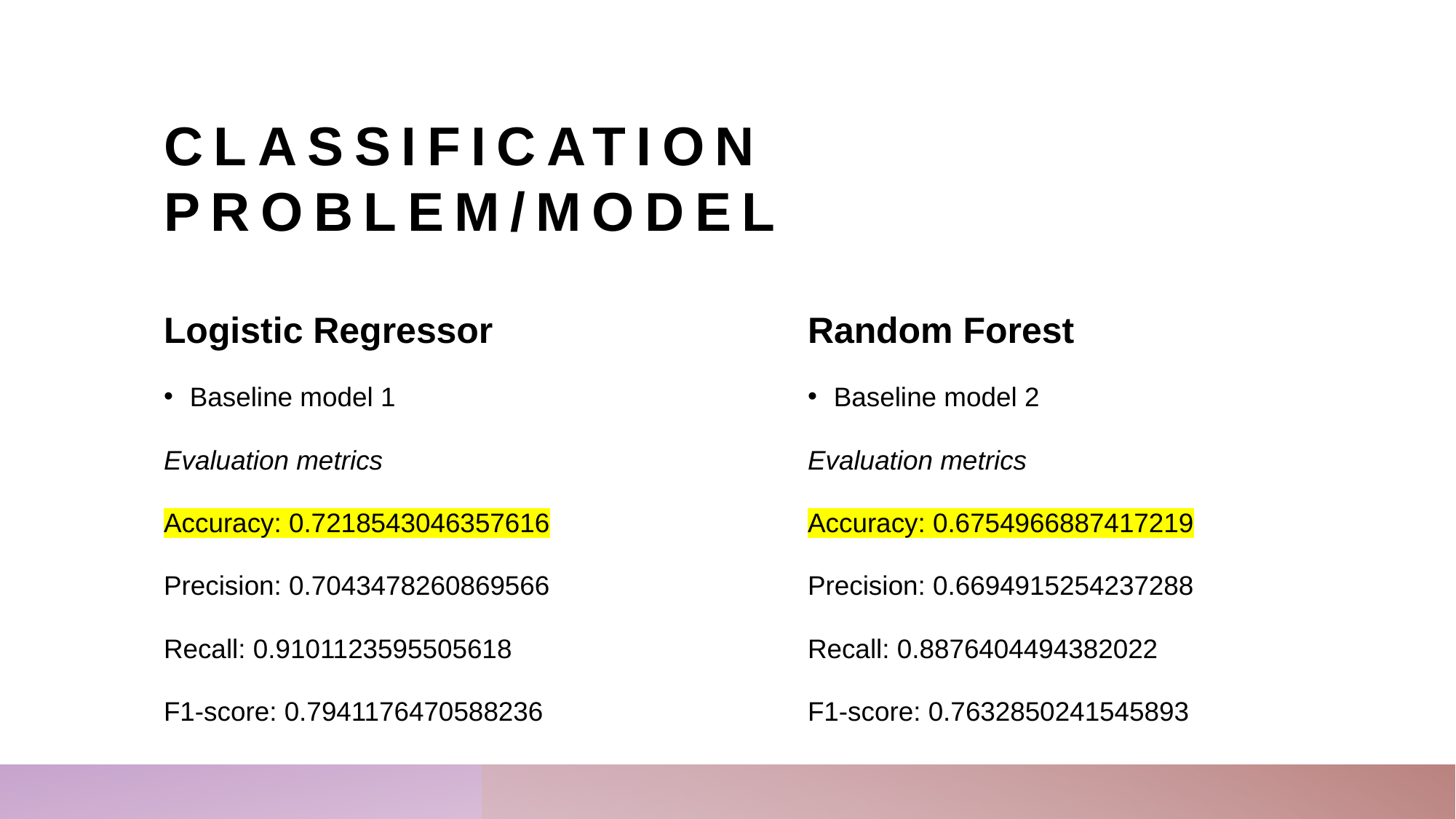

# Classification problem/model
Logistic Regressor
Random Forest
Baseline model 2
Evaluation metrics
Accuracy: 0.6754966887417219
Precision: 0.6694915254237288
Recall: 0.8876404494382022
F1-score: 0.7632850241545893
Baseline model 1
Evaluation metrics
Accuracy: 0.7218543046357616
Precision: 0.7043478260869566
Recall: 0.9101123595505618
F1-score: 0.7941176470588236